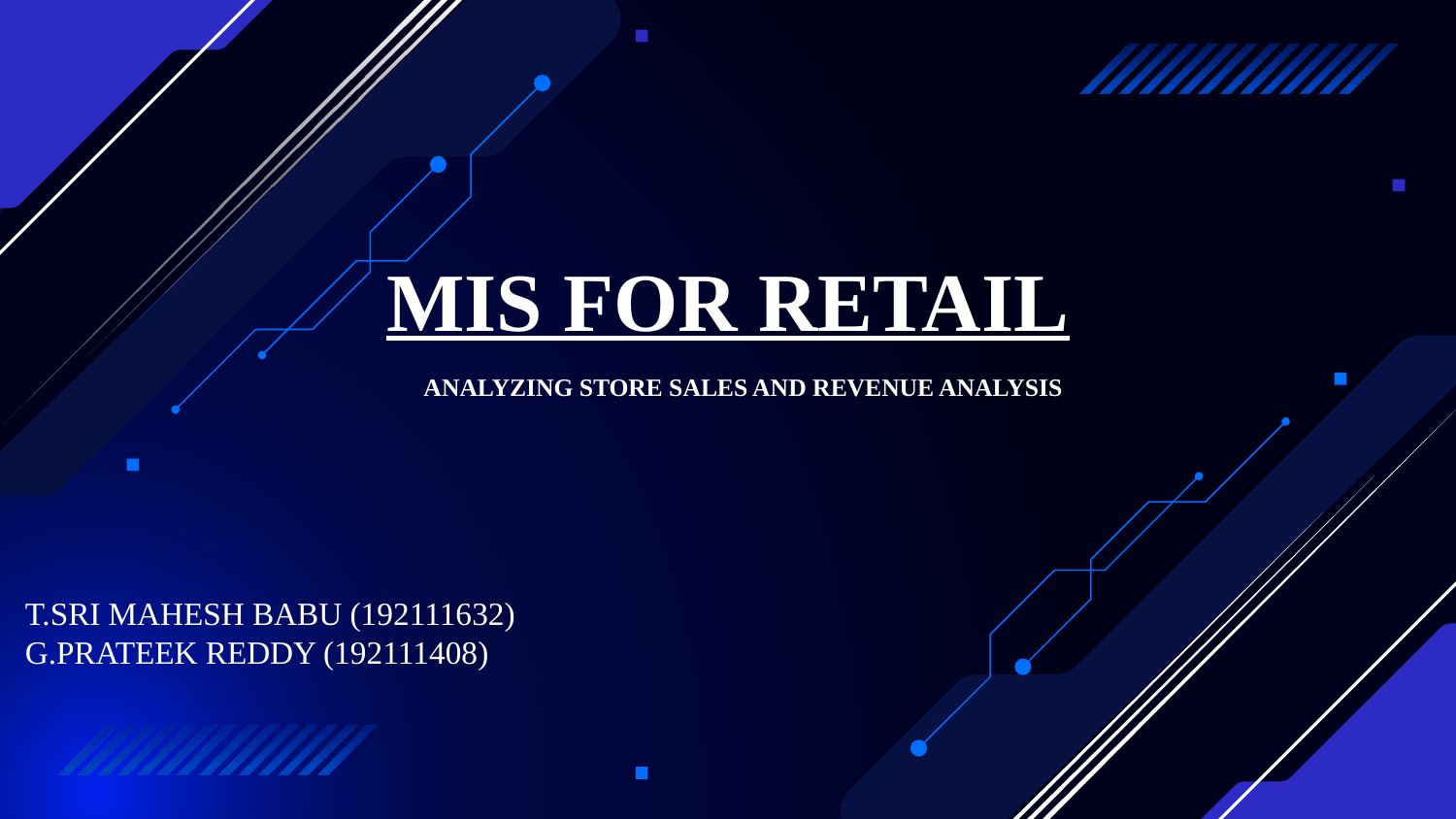

# MIS FOR RETAIL
ANALYZING STORE SALES AND REVENUE ANALYSIS
T.SRI MAHESH BABU (192111632)
G.PRATEEK REDDY (192111408)